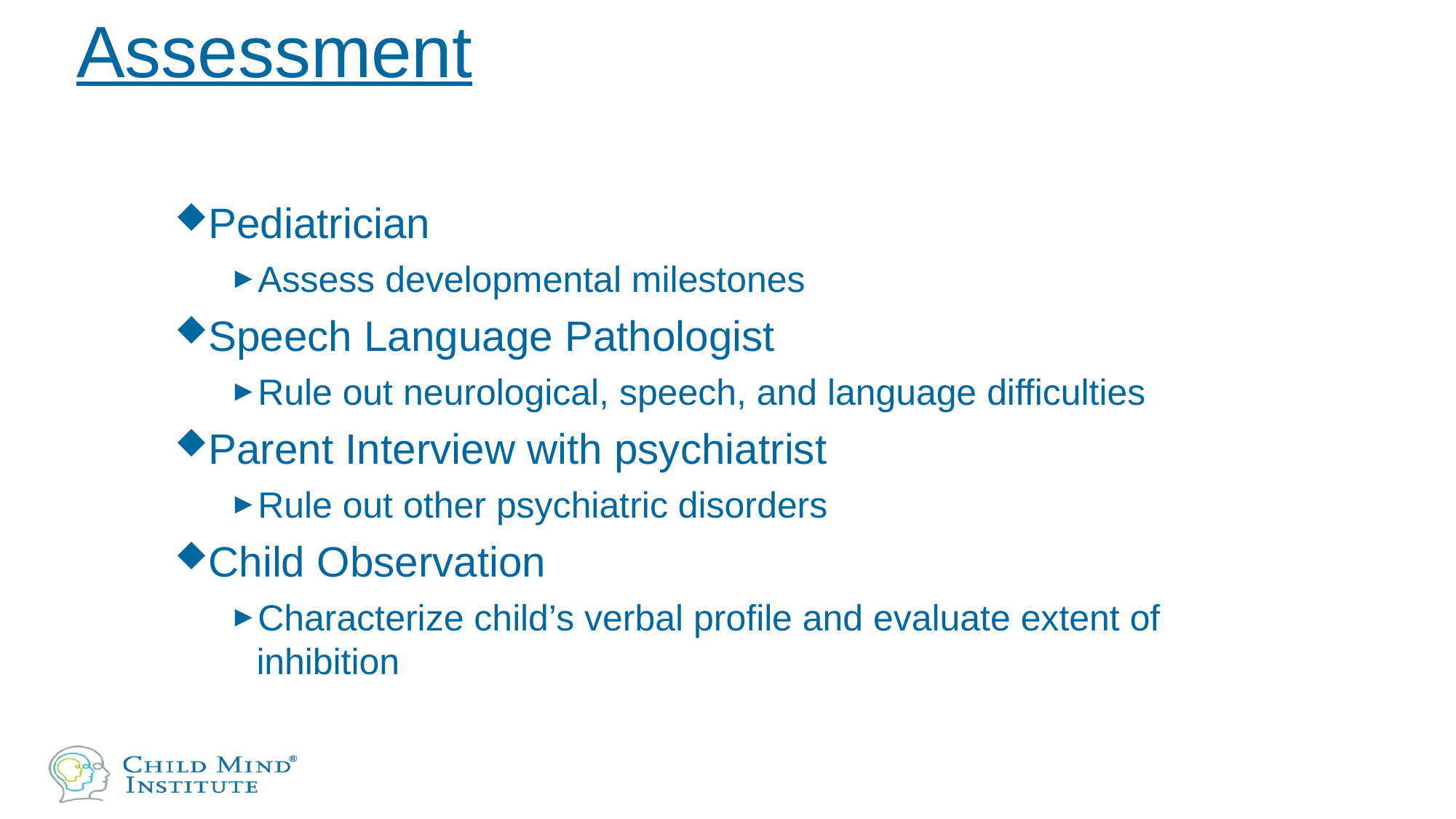

# Assessment
Pediatrician
Assess developmental milestones
Speech Language Pathologist
Rule out neurological, speech, and language difficulties
Parent Interview with psychiatrist
Rule out other psychiatric disorders
Child Observation
Characterize child’s verbal profile and evaluate extent of inhibition